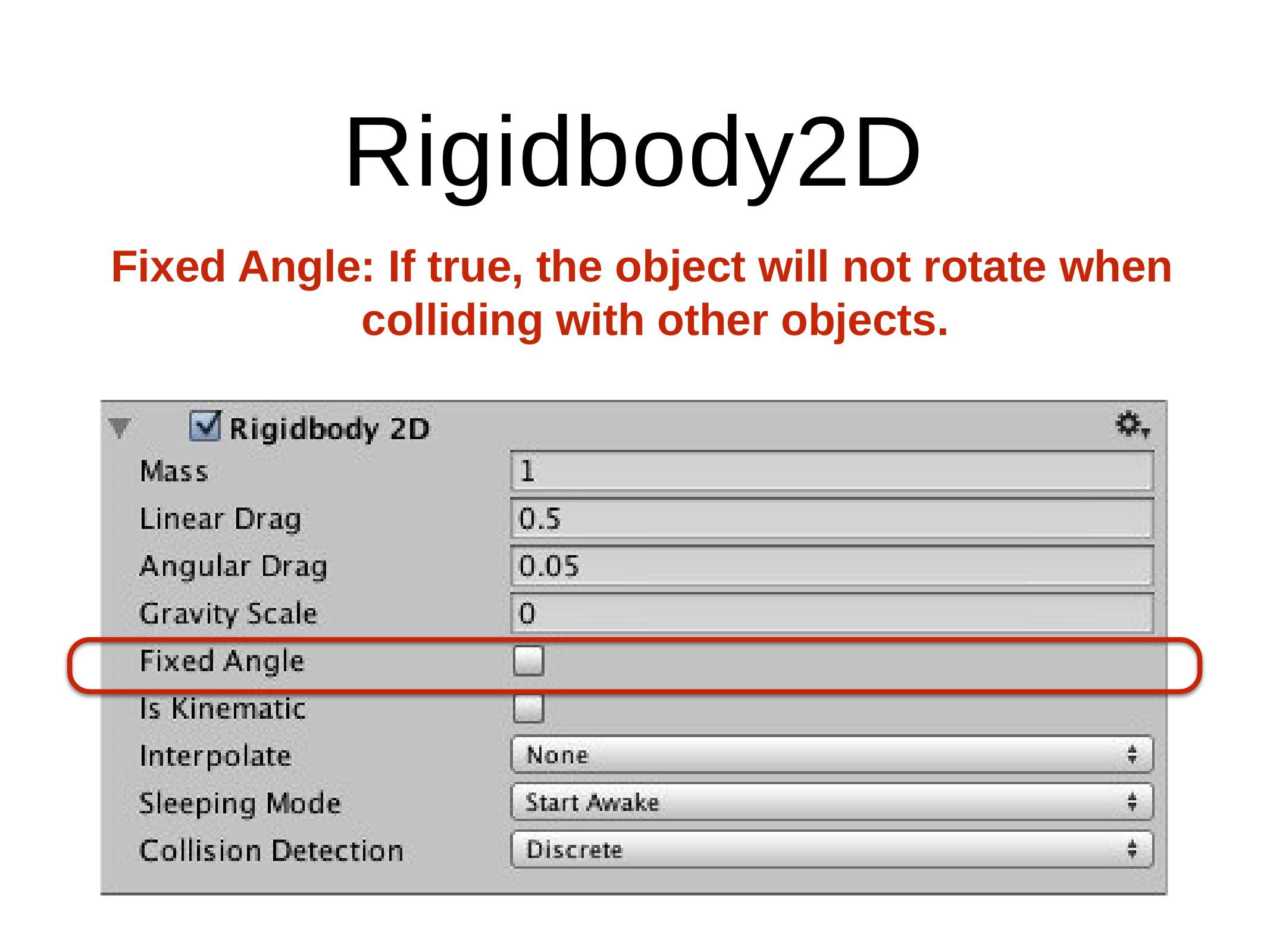

# Rigidbody2D
Fixed Angle: If true, the object will not rotate when  colliding with other objects.